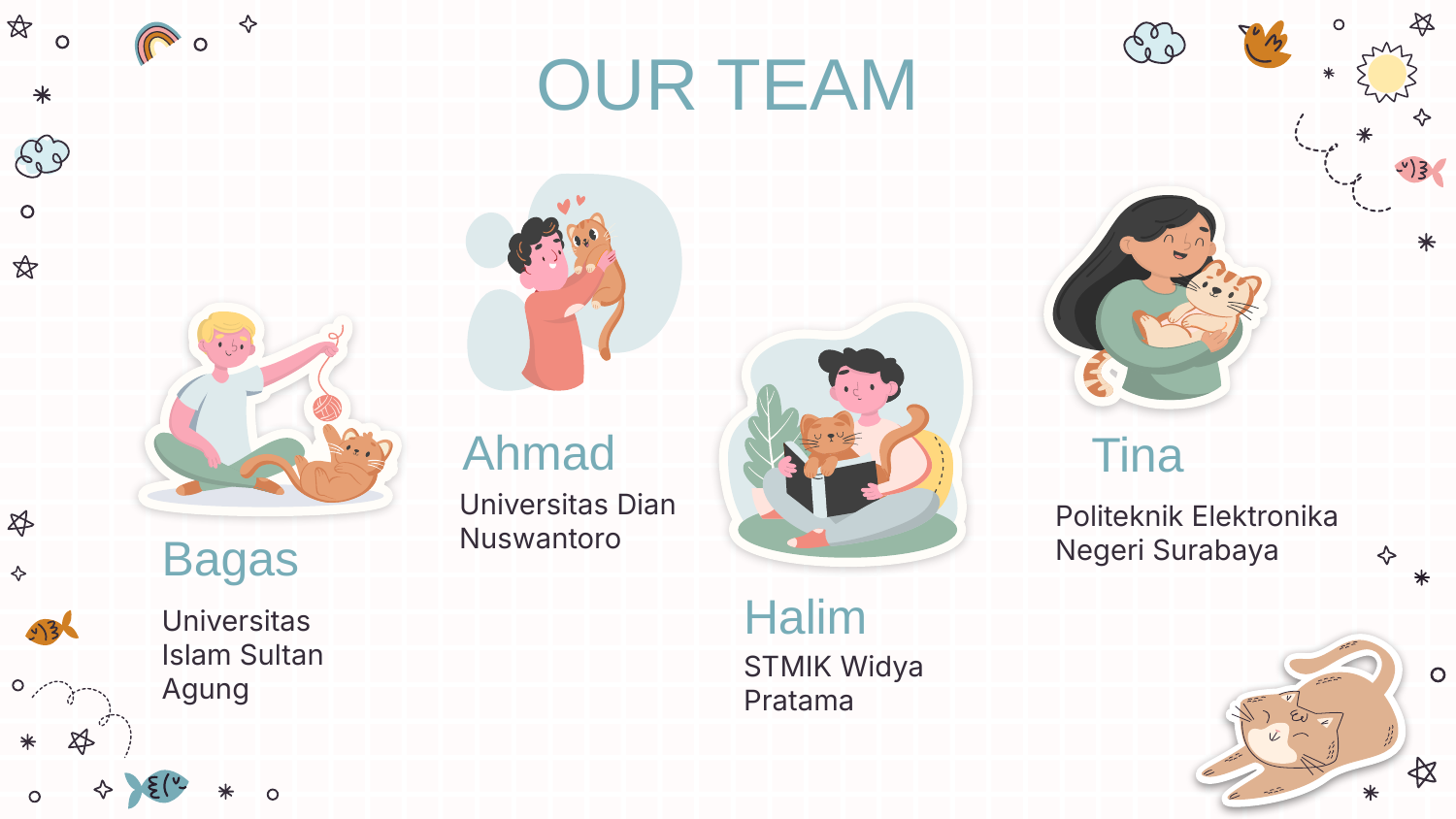

# OUR TEAM

Ahmad
Tina
Universitas Dian Nuswantoro
Politeknik Elektronika Negeri Surabaya
Bagas
Halim
Universitas Islam Sultan Agung
STMIK Widya Pratama